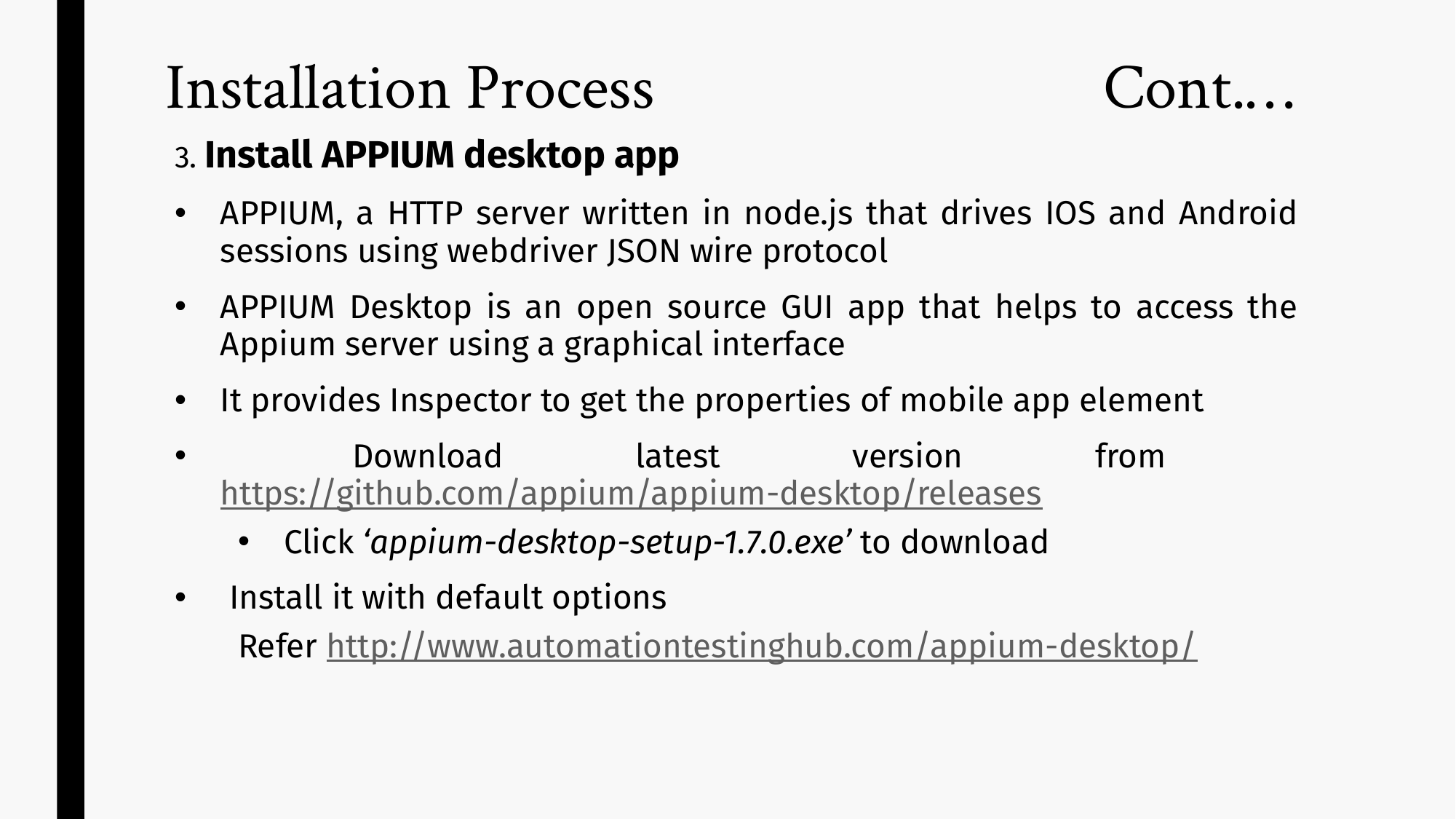

# Installation Process                               Cont.…
3. Install APPIUM desktop app
APPIUM, a HTTP server written in node.js that drives IOS and Android sessions using webdriver JSON wire protocol
APPIUM Desktop is an open source GUI app that helps to access the Appium server using a graphical interface
It provides Inspector to get the properties of mobile app element
 Download latest version from  https://github.com/appium/appium-desktop/releases
Click ‘appium-desktop-setup-1.7.0.exe’ to download
 Install it with default options
Refer http://www.automationtestinghub.com/appium-desktop/